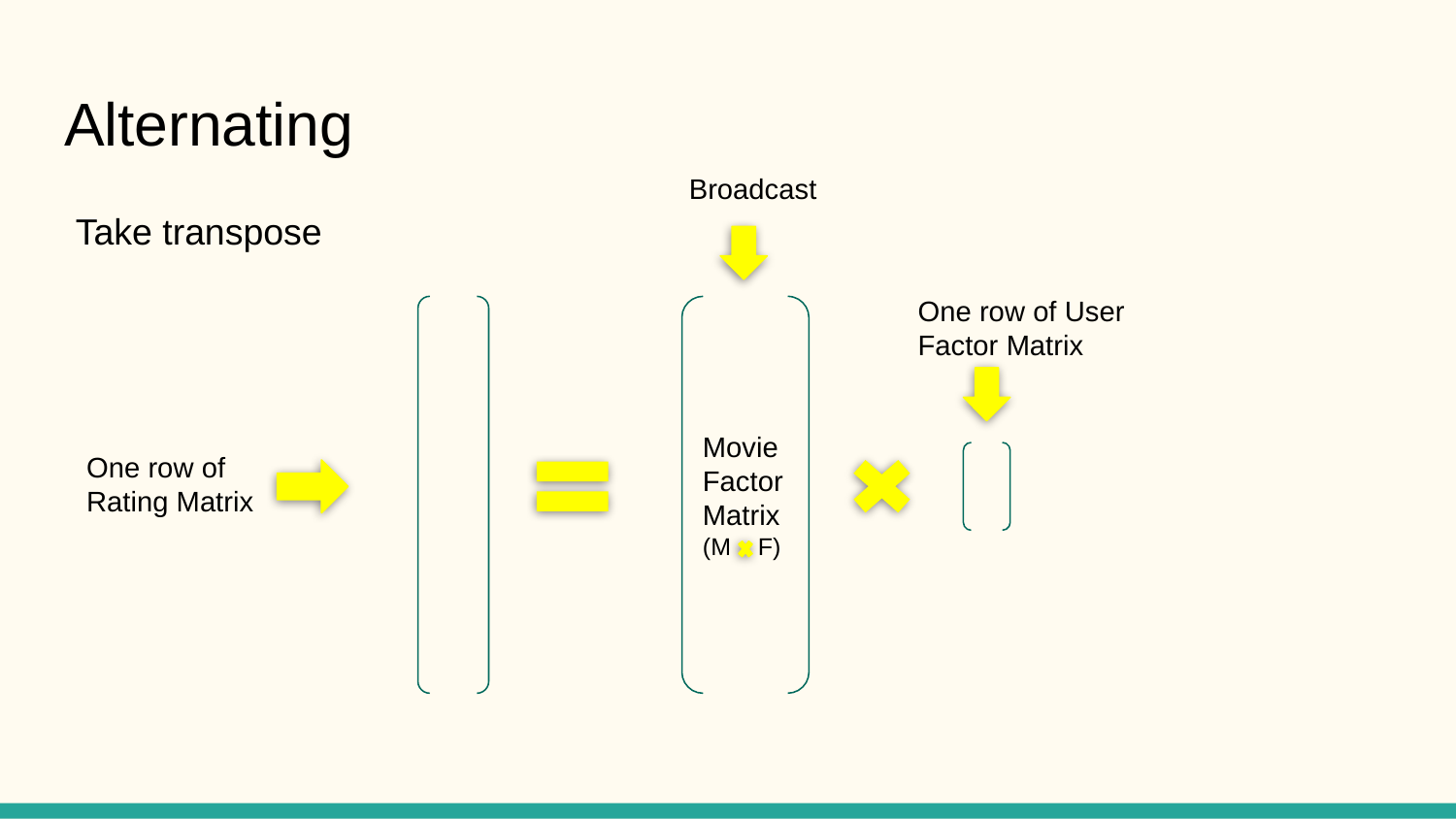

# Alternating
   Broadcast
Take transpose

One row of User Factor Matrix

Movie Factor
Matrix
(M    F)

One row of Rating Matrix